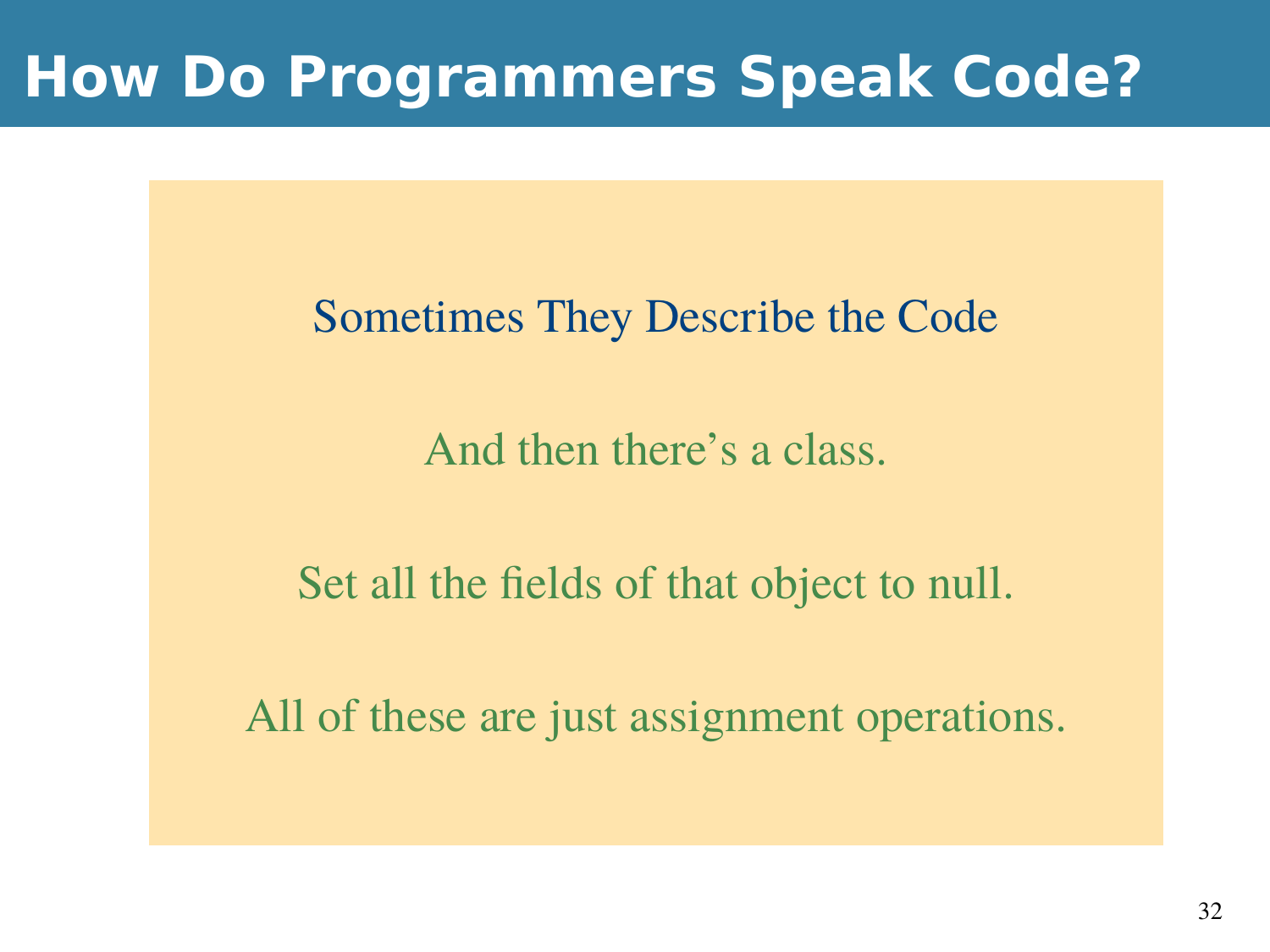

# How Do Programmers Speak Code?
Sometimes They Describe the Code

And then there’s a class.

Set all the fields of that object to null.

All of these are just assignment operations.